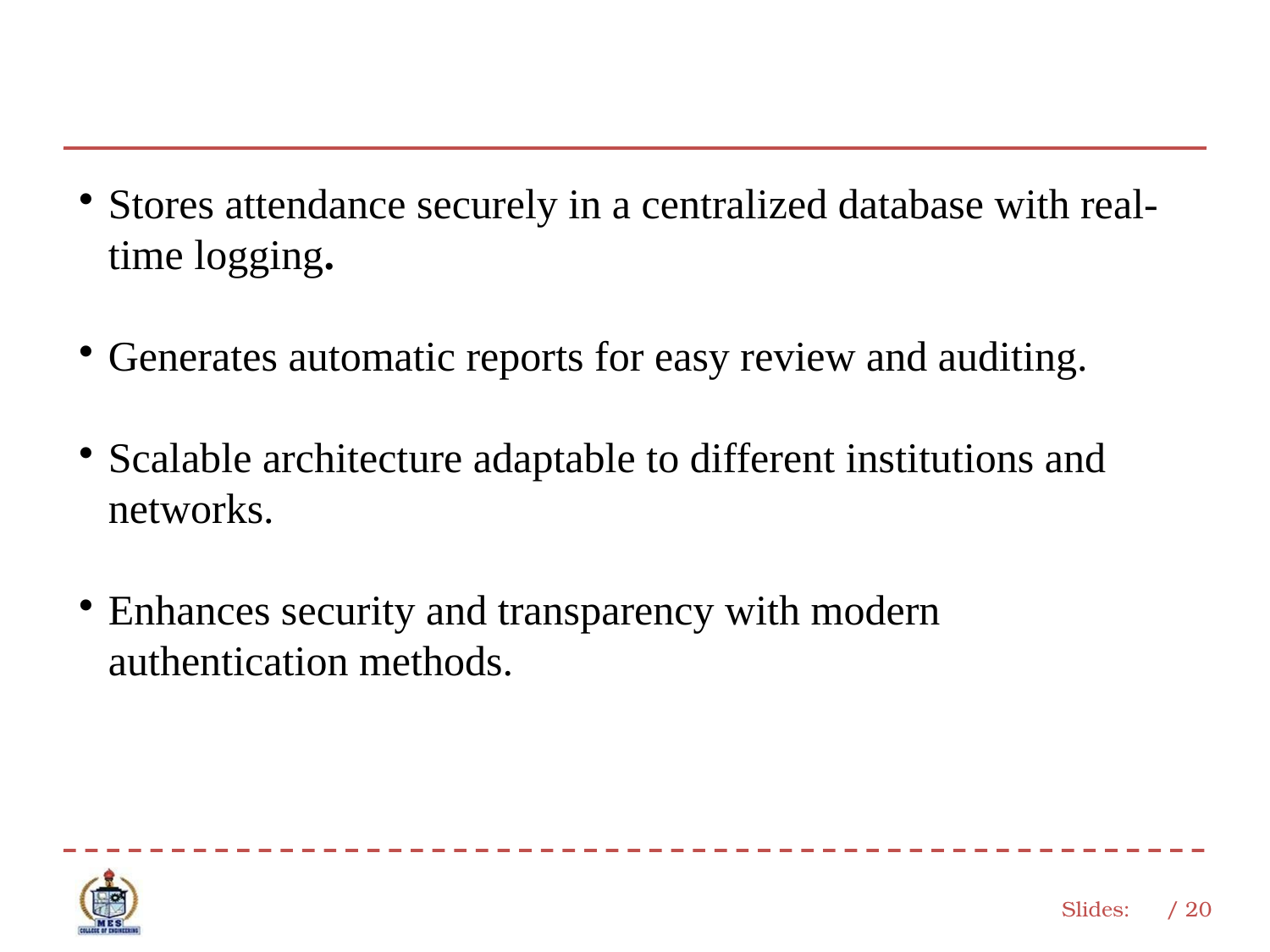

Stores attendance securely in a centralized database with real-time logging.

Generates automatic reports for easy review and auditing.

Scalable architecture adaptable to different institutions and networks.

Enhances security and transparency with modern authentication methods.